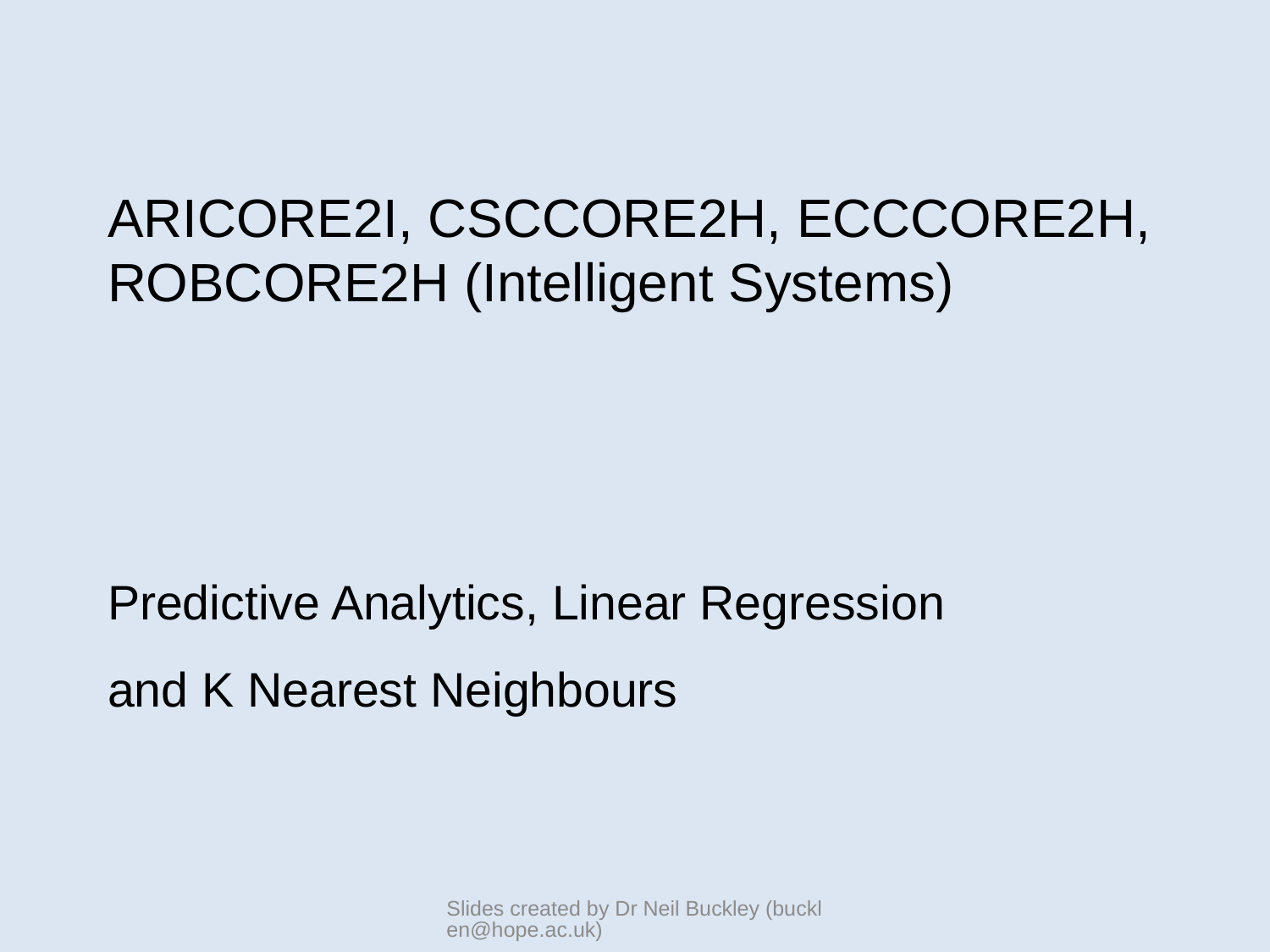

# ARICORE2I, CSCCORE2H, ECCCORE2H, ROBCORE2H (Intelligent Systems)
Predictive Analytics, Linear Regression and K Nearest Neighbours
Slides created by Dr Neil Buckley (bucklen@hope.ac.uk)